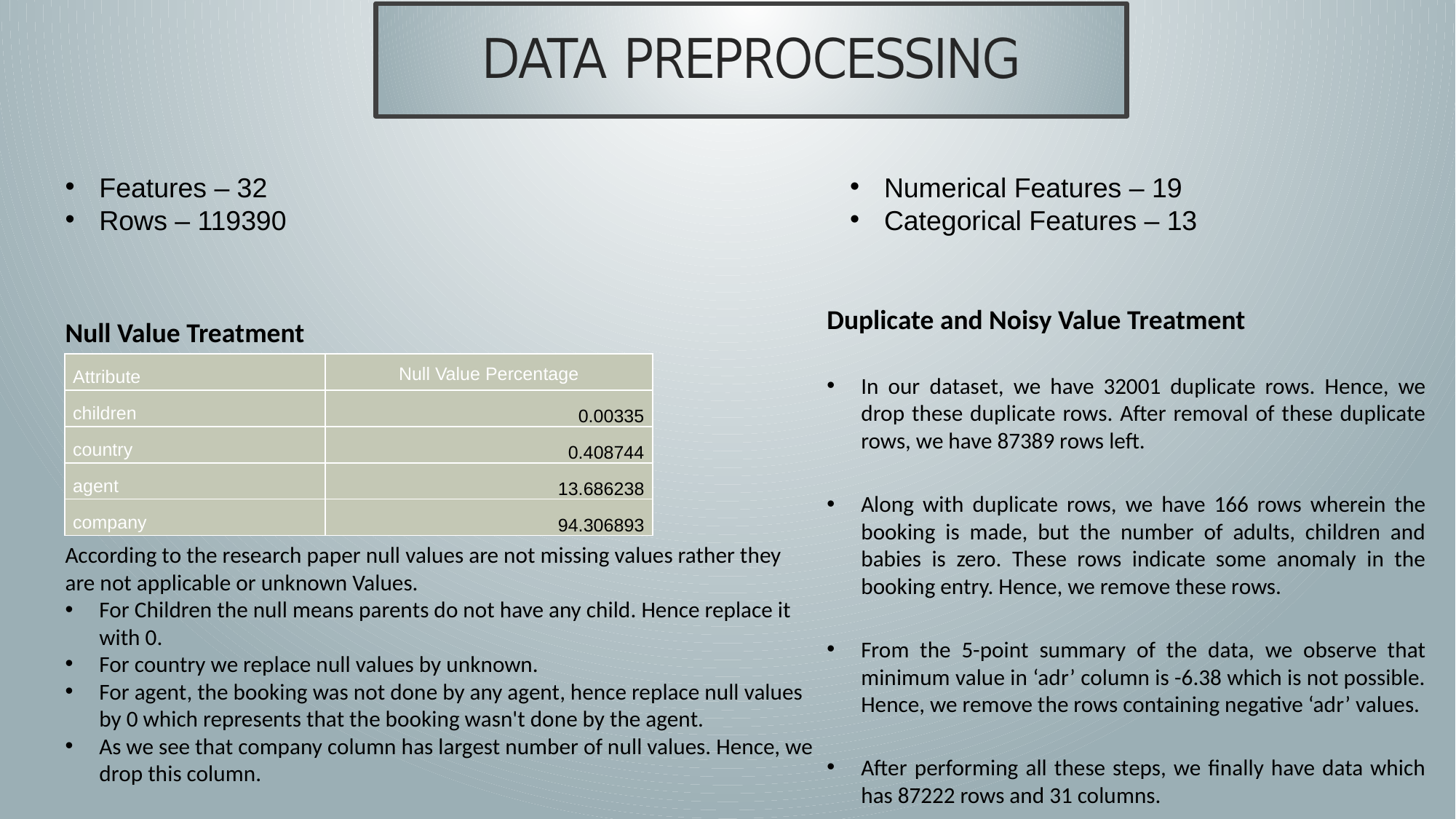

# DATA PREPROCESSING
Numerical Features – 19
Categorical Features – 13
Features – 32
Rows – 119390
Duplicate and Noisy Value Treatment
In our dataset, we have 32001 duplicate rows. Hence, we drop these duplicate rows. After removal of these duplicate rows, we have 87389 rows left.
Along with duplicate rows, we have 166 rows wherein the booking is made, but the number of adults, children and babies is zero. These rows indicate some anomaly in the booking entry. Hence, we remove these rows.
From the 5-point summary of the data, we observe that minimum value in ‘adr’ column is -6.38 which is not possible. Hence, we remove the rows containing negative ‘adr’ values.
After performing all these steps, we finally have data which has 87222 rows and 31 columns.
Null Value Treatment

According to the research paper null values are not missing values rather they are not applicable or unknown Values.
For Children the null means parents do not have any child. Hence replace it with 0.
For country we replace null values by unknown.
For agent, the booking was not done by any agent, hence replace null values by 0 which represents that the booking wasn't done by the agent.
As we see that company column has largest number of null values. Hence, we drop this column.

| Attribute | Null Value Percentage |
| --- | --- |
| children | 0.00335 |
| country | 0.408744 |
| agent | 13.686238 |
| company | 94.306893 |